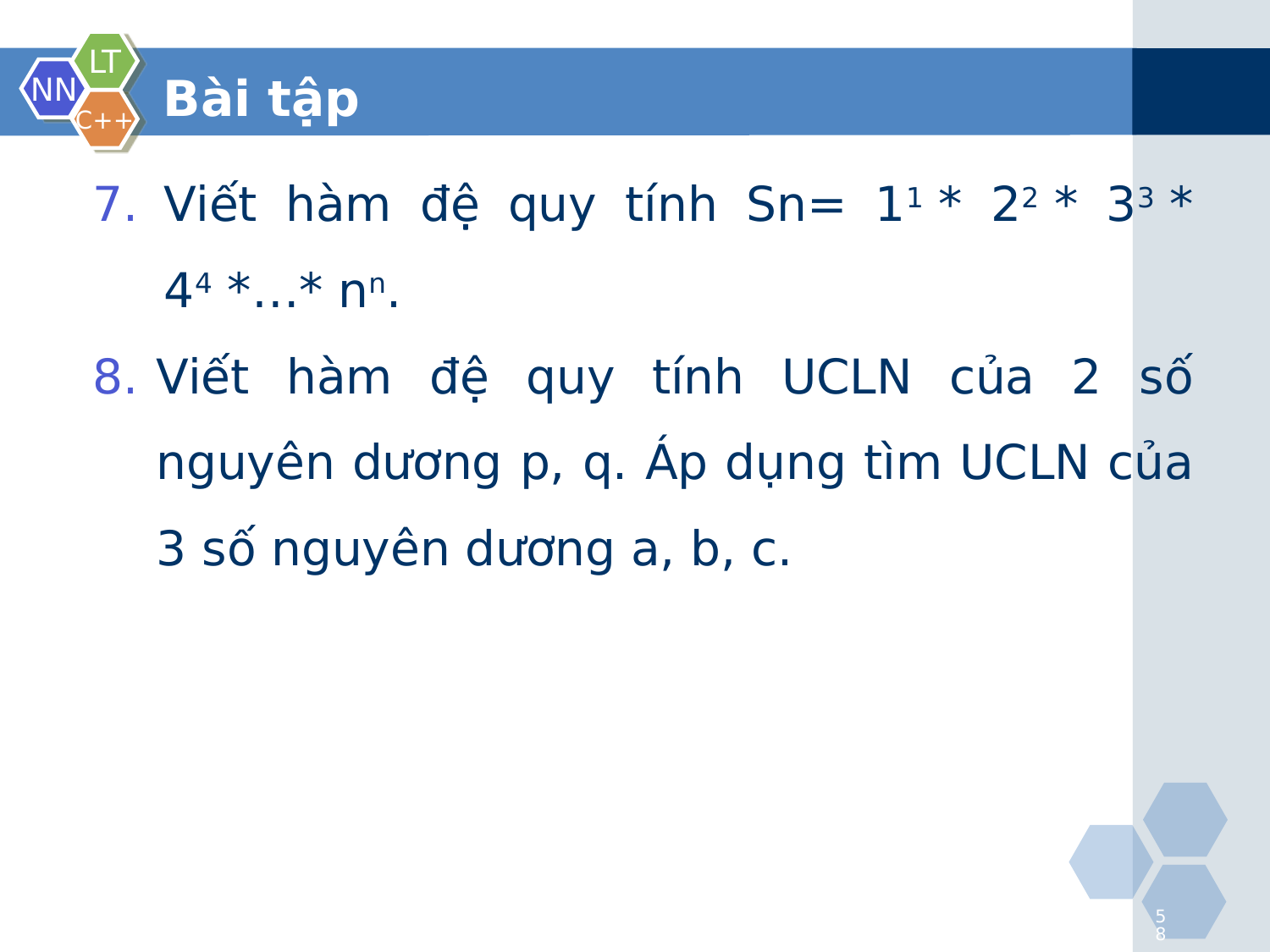

Bài tập
Viết hàm đệ quy tính Sn= 11 * 22 * 33 * 44 *…* nn.
Viết hàm đệ quy tính UCLN của 2 số nguyên dương p, q. Áp dụng tìm UCLN của 3 số nguyên dương a, b, c.
58